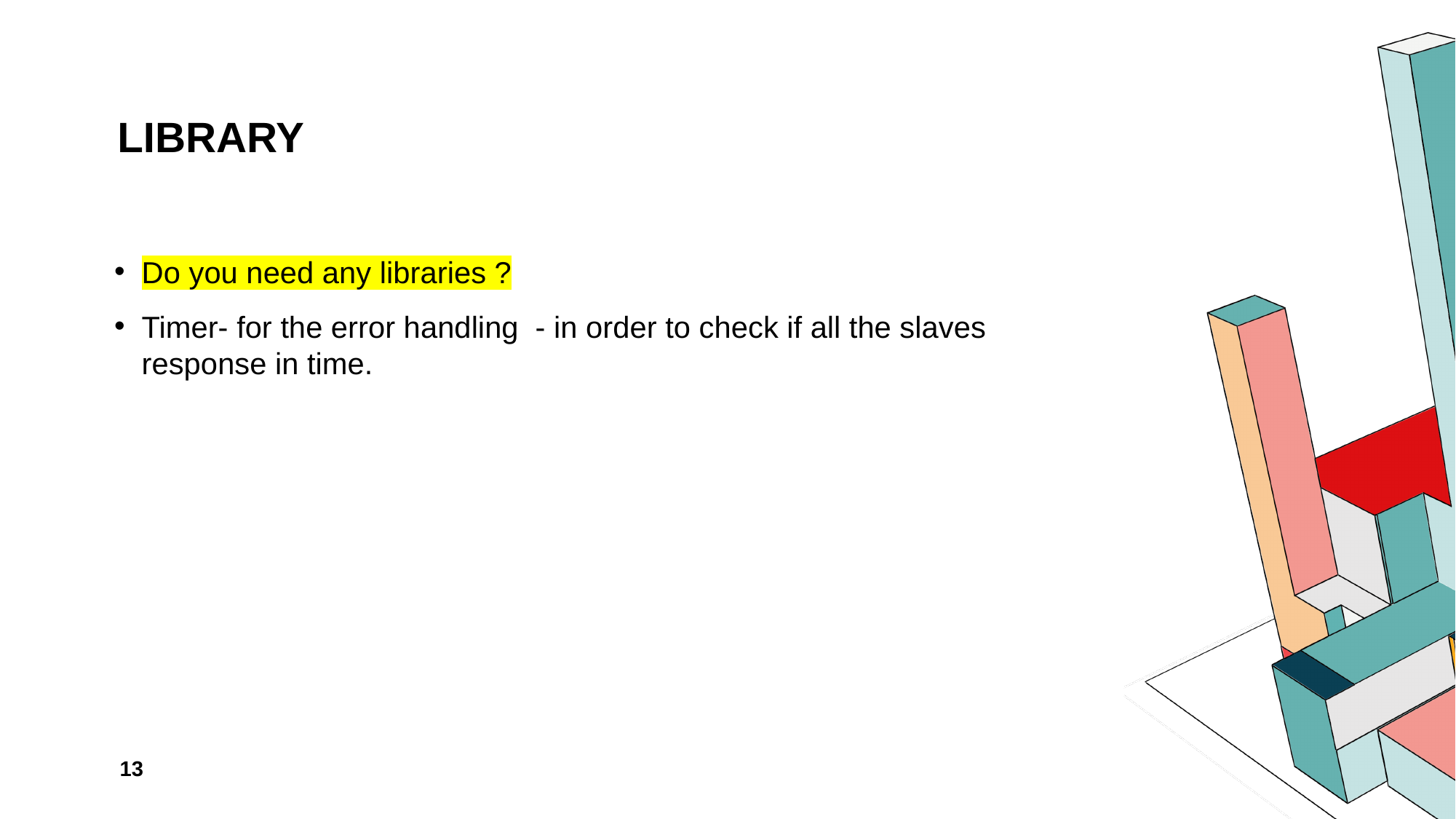

# Library
Do you need any libraries ?
Timer- for the error handling  - in order to check if all the slaves response in time.
13